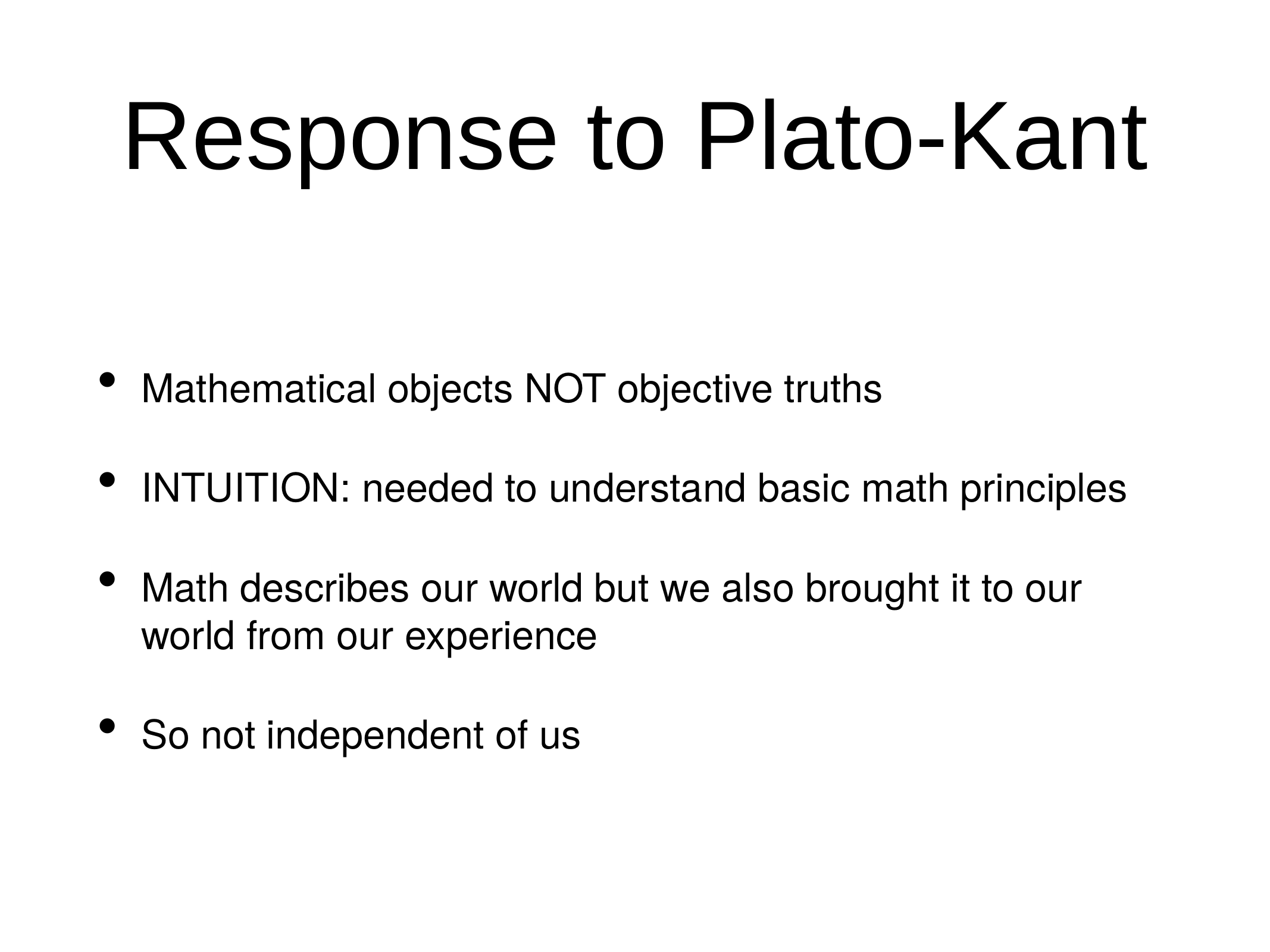

# Response to Plato-Kant
Mathematical objects NOT objective truths
INTUITION: needed to understand basic math principles
Math describes our world but we also brought it to our world from our experience
So not independent of us